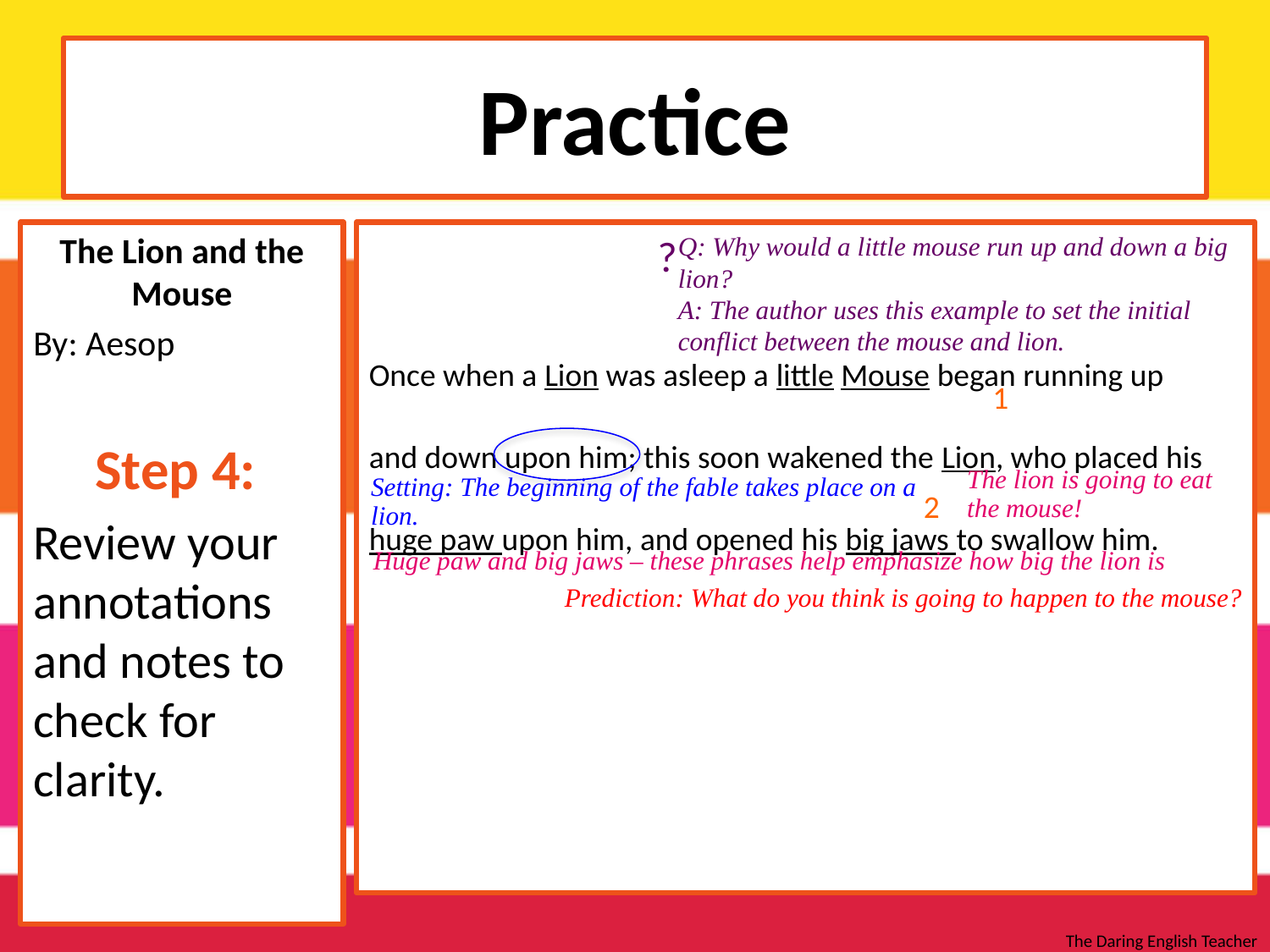

# Practice
The Lion and the Mouse
By: Aesop

Step 4:
Review your annotations and notes to check for clarity.

Once when a Lion was asleep a little Mouse began running up
and down upon him; this soon wakened the Lion, who placed his huge paw upon him, and opened his big jaws to swallow him.

?
Q: Why would a little mouse run up and down a big lion?
A: The author uses this example to set the initial conflict between the mouse and lion.
1

The lion is going to eat the mouse!
Setting: The beginning of the fable takes place on a lion.
2
Huge paw and big jaws – these phrases help emphasize how big the lion is
Prediction: What do you think is going to happen to the mouse?